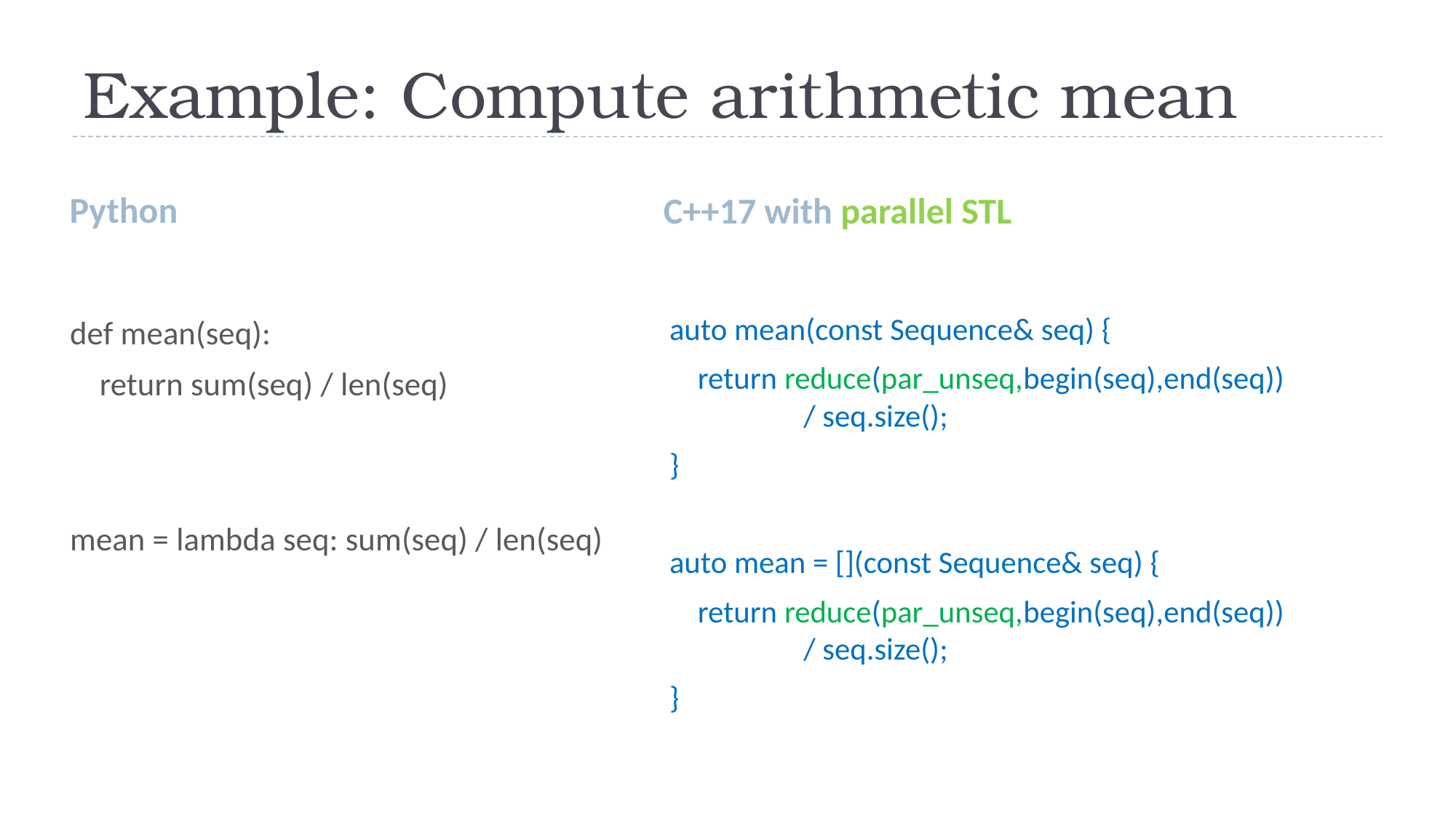

# Example: Compute arithmetic mean
Python
C++17 with parallel STL

def mean(seq):
    return sum(seq) / len(seq)

mean = lambda seq: sum(seq) / len(seq)

auto mean(const Sequence& seq) {
    return reduce(par_unseq,begin(seq),end(seq))
                   / seq.size();
}

auto mean = [](const Sequence& seq) {
    return reduce(par_unseq,begin(seq),end(seq))
                   / seq.size();
}